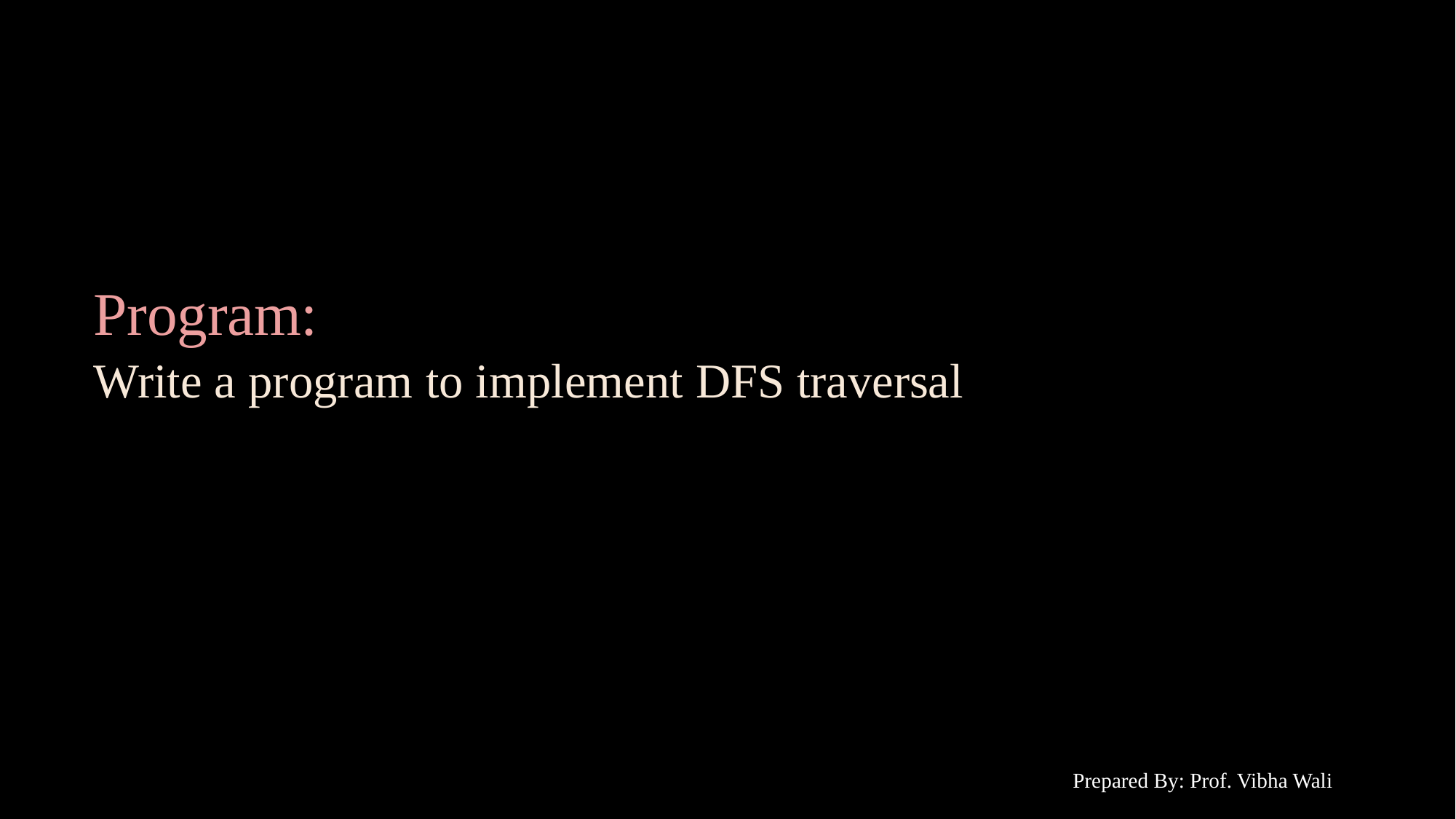

# Program:
Write a program to implement DFS traversal
Prepared By: Prof. Vibha Wali